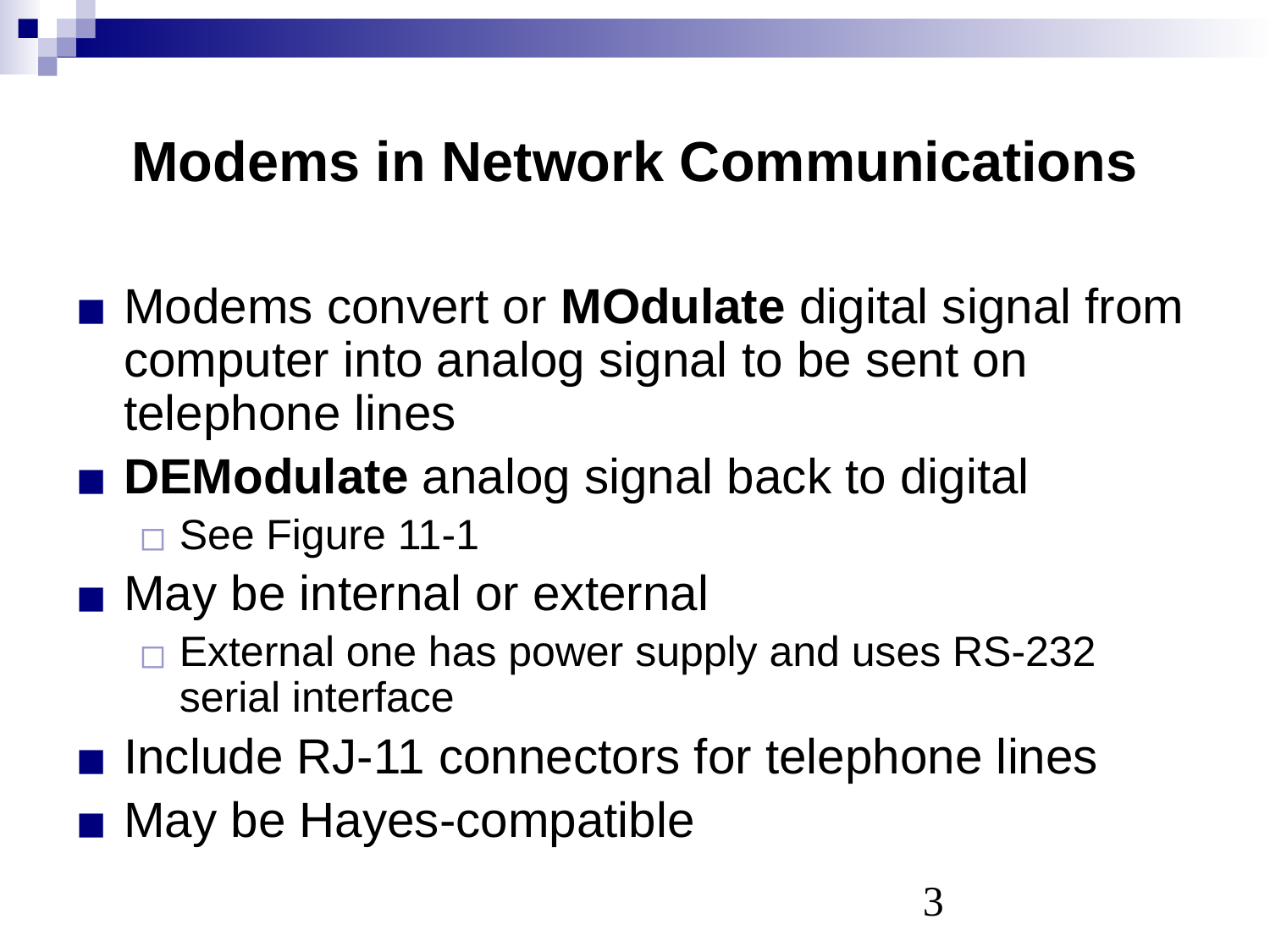

# Modems in Network Communications
Modems convert or MOdulate digital signal from computer into analog signal to be sent on telephone lines
DEModulate analog signal back to digital
See Figure 11-1
May be internal or external
External one has power supply and uses RS-232 serial interface
Include RJ-11 connectors for telephone lines
May be Hayes-compatible
3